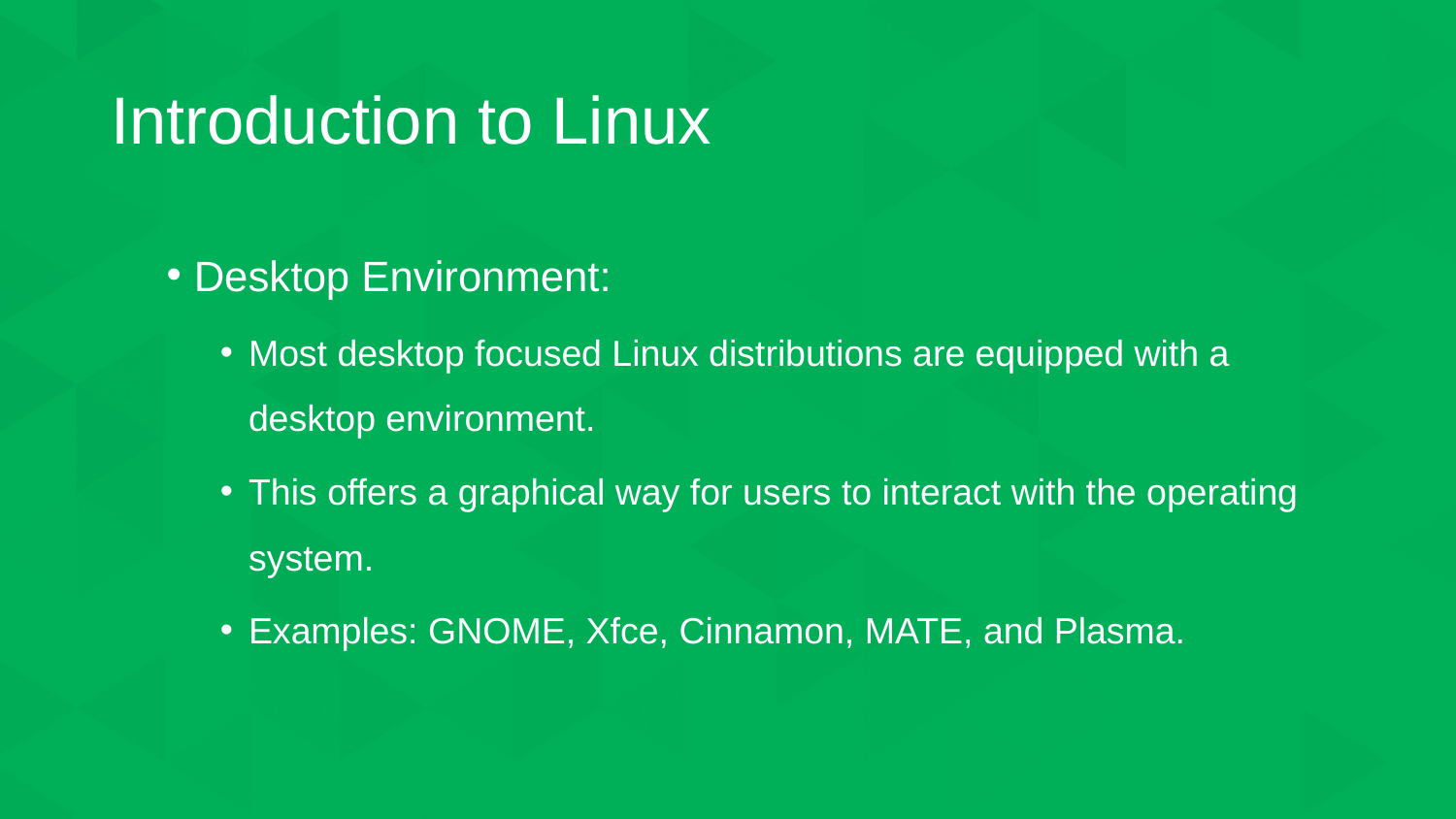

# Introduction to Linux
Desktop Environment:
Most desktop focused Linux distributions are equipped with a desktop environment.
This offers a graphical way for users to interact with the operating system.
Examples: GNOME, Xfce, Cinnamon, MATE, and Plasma.